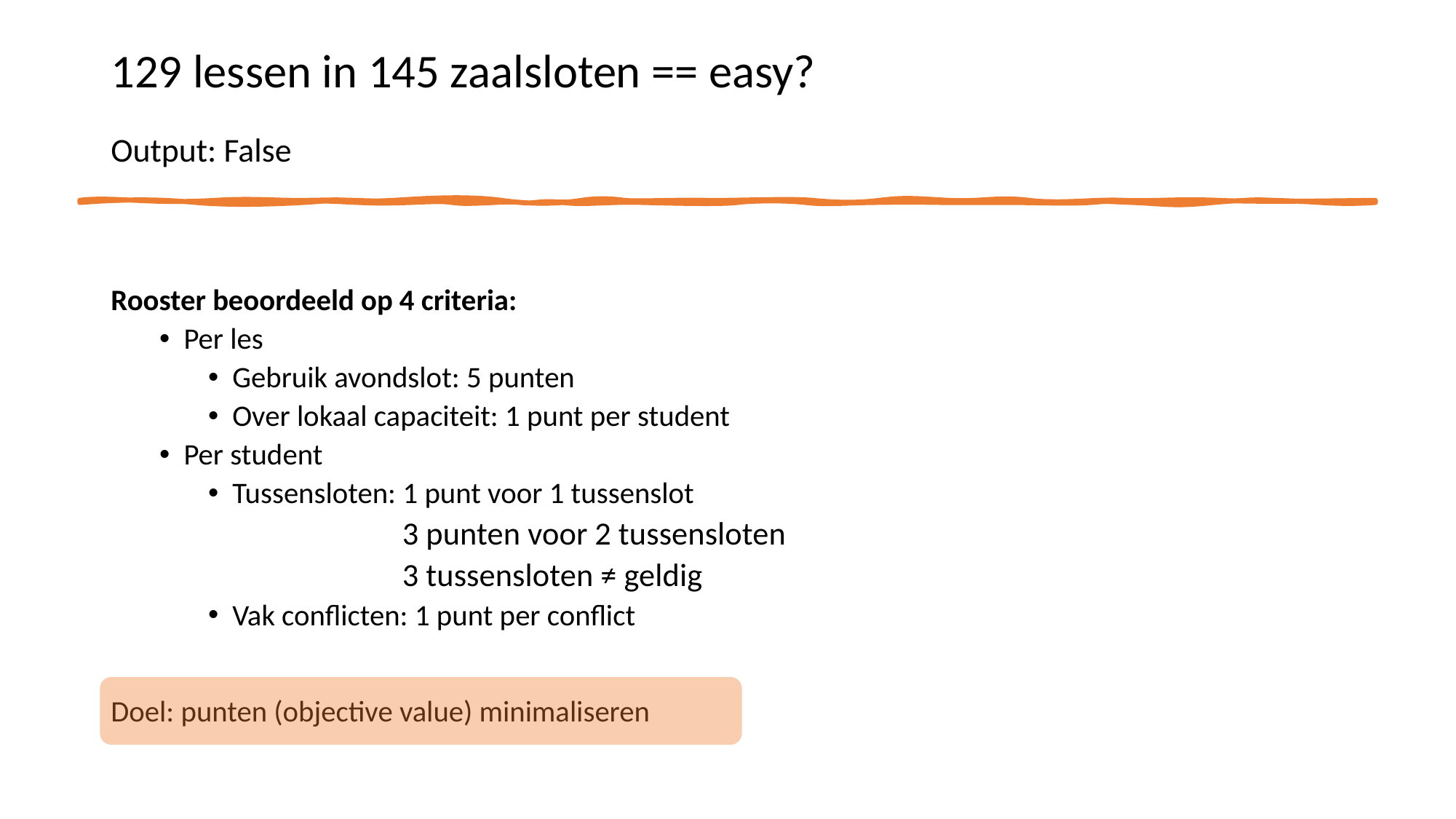

# 129 lessen in 145 zaalsloten == easy? Output: False

Rooster beoordeeld op 4 criteria:
Per les
Gebruik avondslot: 5 punten
Over lokaal capaciteit: 1 punt per student
Per student
Tussensloten: 1 punt voor 1 tussenslot
3 punten voor 2 tussensloten
3 tussensloten ≠ geldig
Vak conflicten: 1 punt per conflict

Doel: punten (objective value) minimaliseren